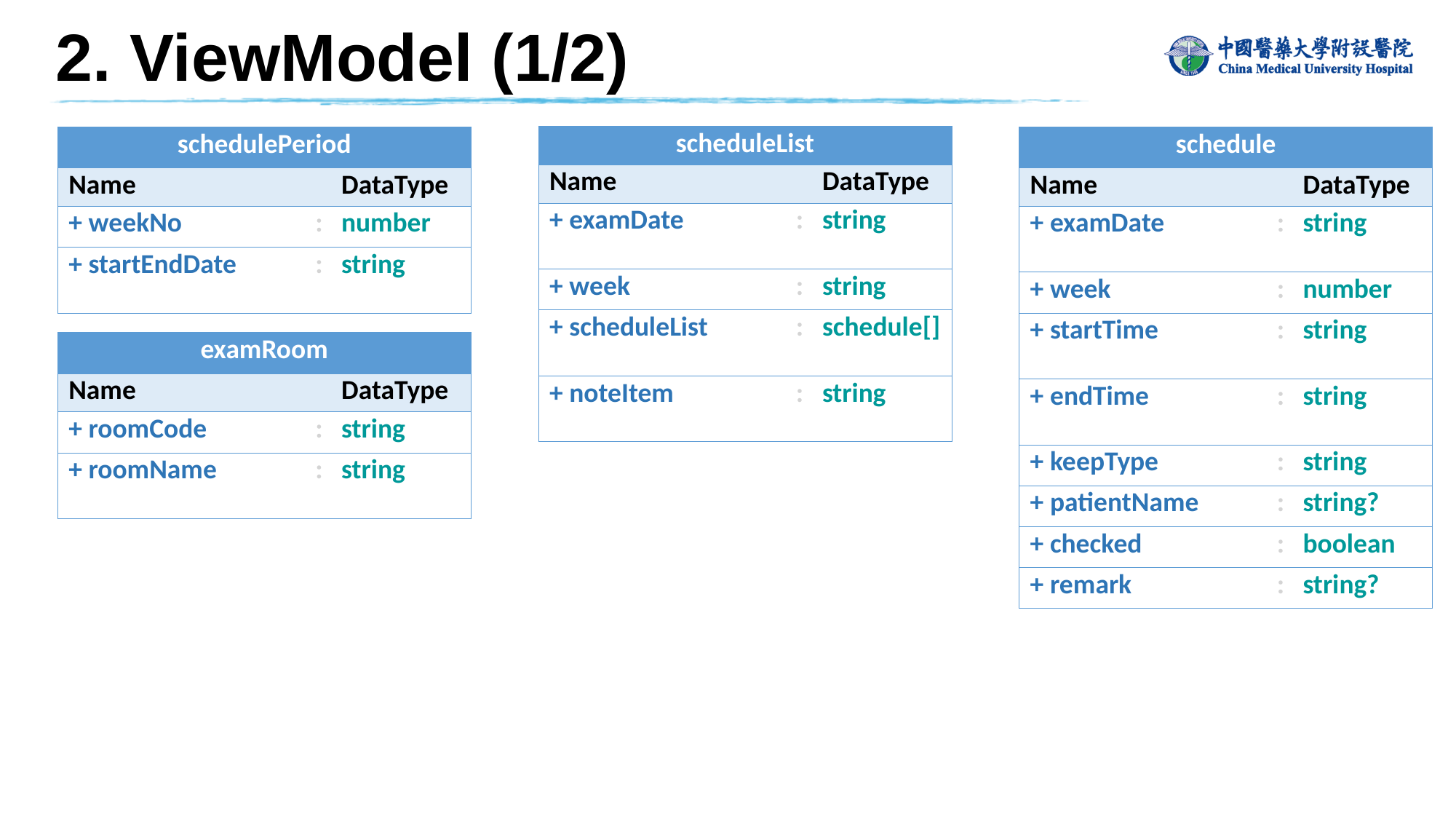

2. ViewModel (1/2)
| scheduleList |  |  |
| --- | --- | --- |
| Name |  | DataType |
| + examDate | : | string |
| + week | : | string |
| + scheduleList | : | schedule[] |
| + noteItem | : | string |
| schedulePeriod |  |  |
| --- | --- | --- |
| Name |  | DataType |
| + weekNo | : | number |
| + startEndDate | : | string |
| schedule |  |  |
| --- | --- | --- |
| Name |  | DataType |
| + examDate | : | string |
| + week | : | number |
| + startTime | : | string |
| + endTime | : | string |
| + keepType | : | string |
| + patientName | : | string? |
| + checked | : | boolean |
| + remark | : | string? |
| examRoom |  |  |
| --- | --- | --- |
| Name |  | DataType |
| + roomCode | : | string |
| + roomName | : | string |